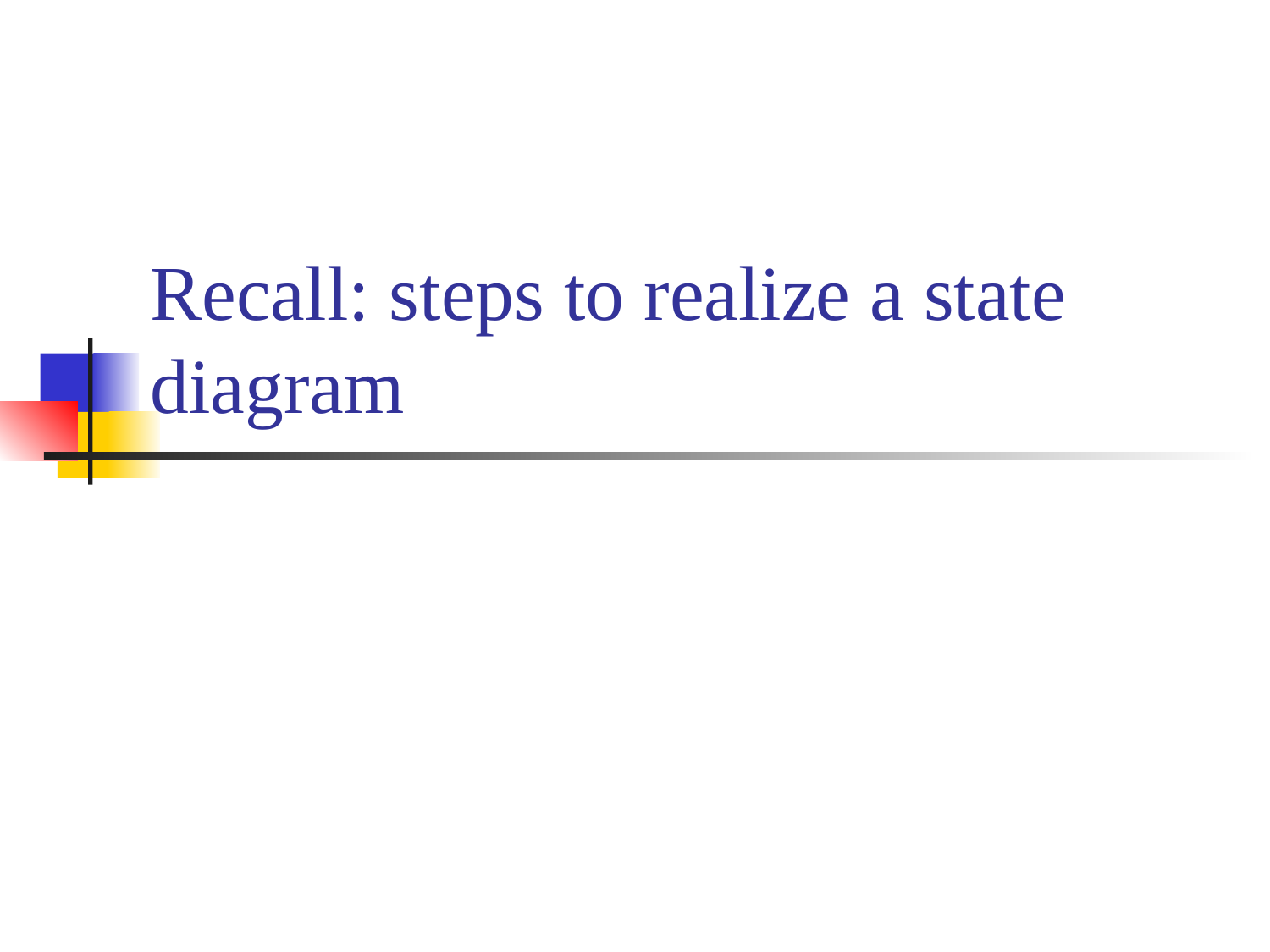

# Recall: steps to realize a state diagram